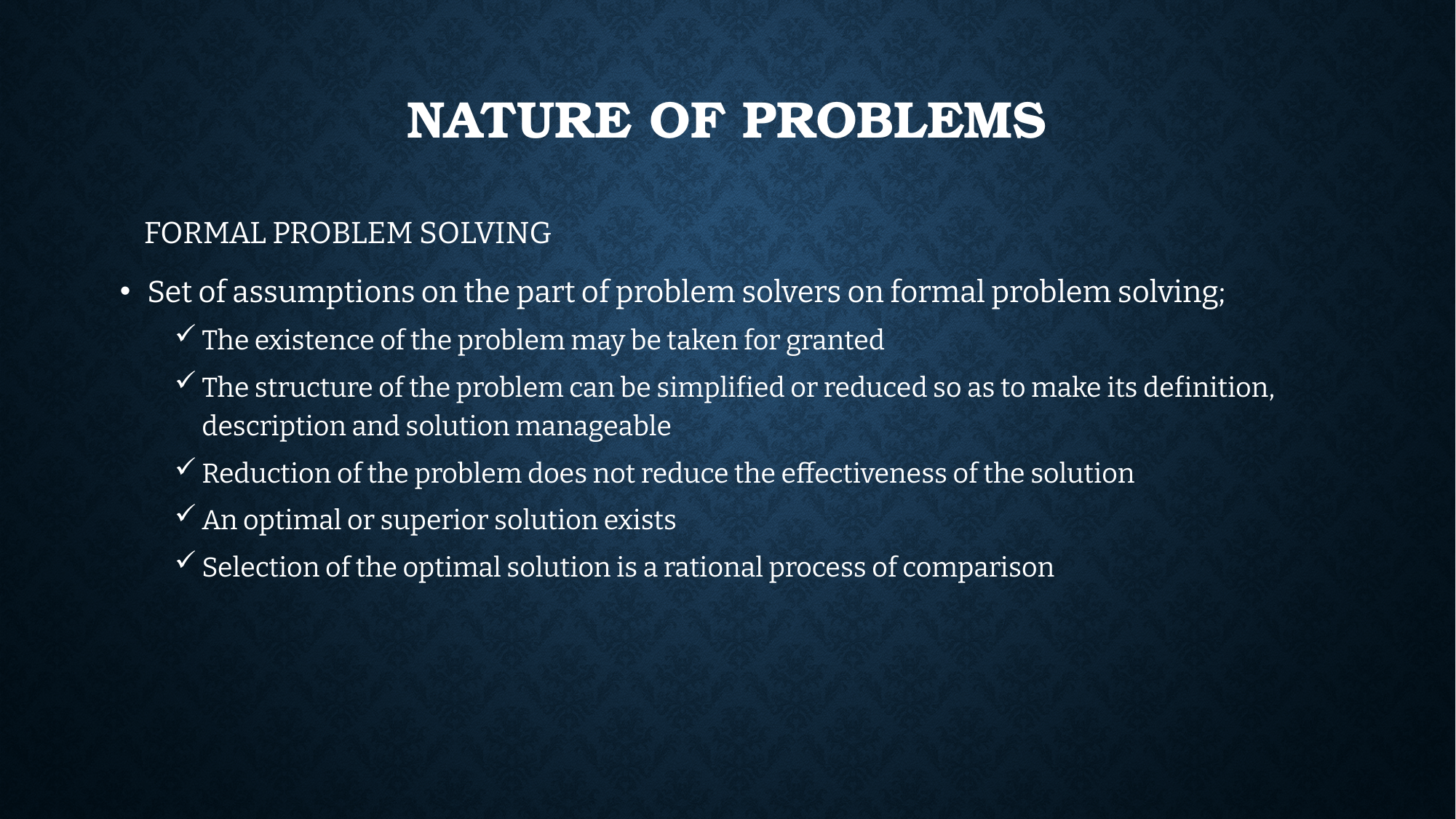

# Nature of problems
    FORMAL PROBLEM SOLVING
Set of assumptions on the part of problem solvers on formal problem solving;
The existence of the problem may be taken for granted
The structure of the problem can be simplified or reduced so as to make its definition, description and solution manageable
Reduction of the problem does not reduce the effectiveness of the solution
An optimal or superior solution exists
Selection of the optimal solution is a rational process of comparison